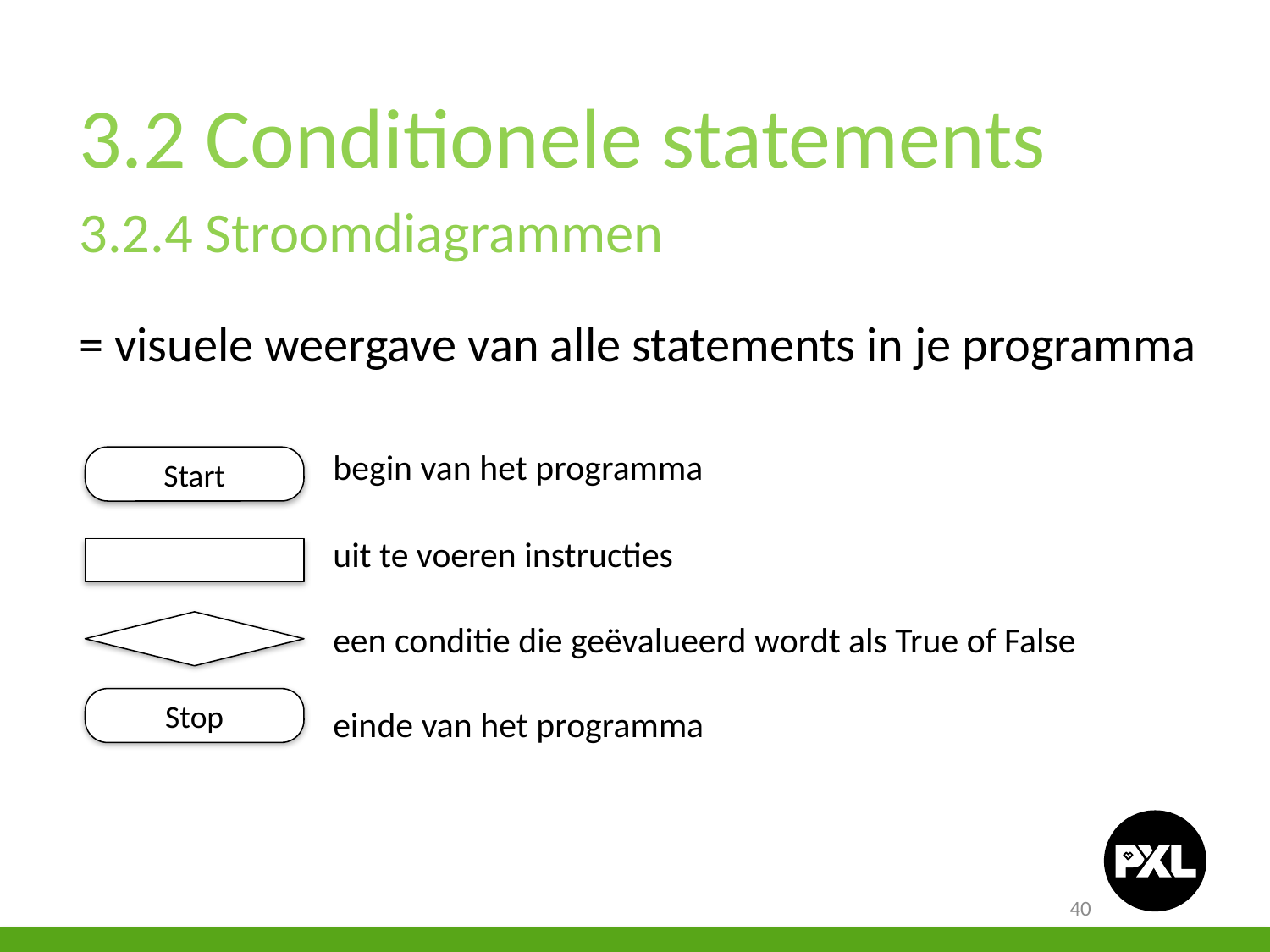

3.2 Conditionele statements
3.2.4 Stroomdiagrammen
= visuele weergave van alle statements in je programma

		begin van het programma

		uit te voeren instructies

		een conditie die geëvalueerd wordt als True of False

		einde van het programma
Start

Stop
40